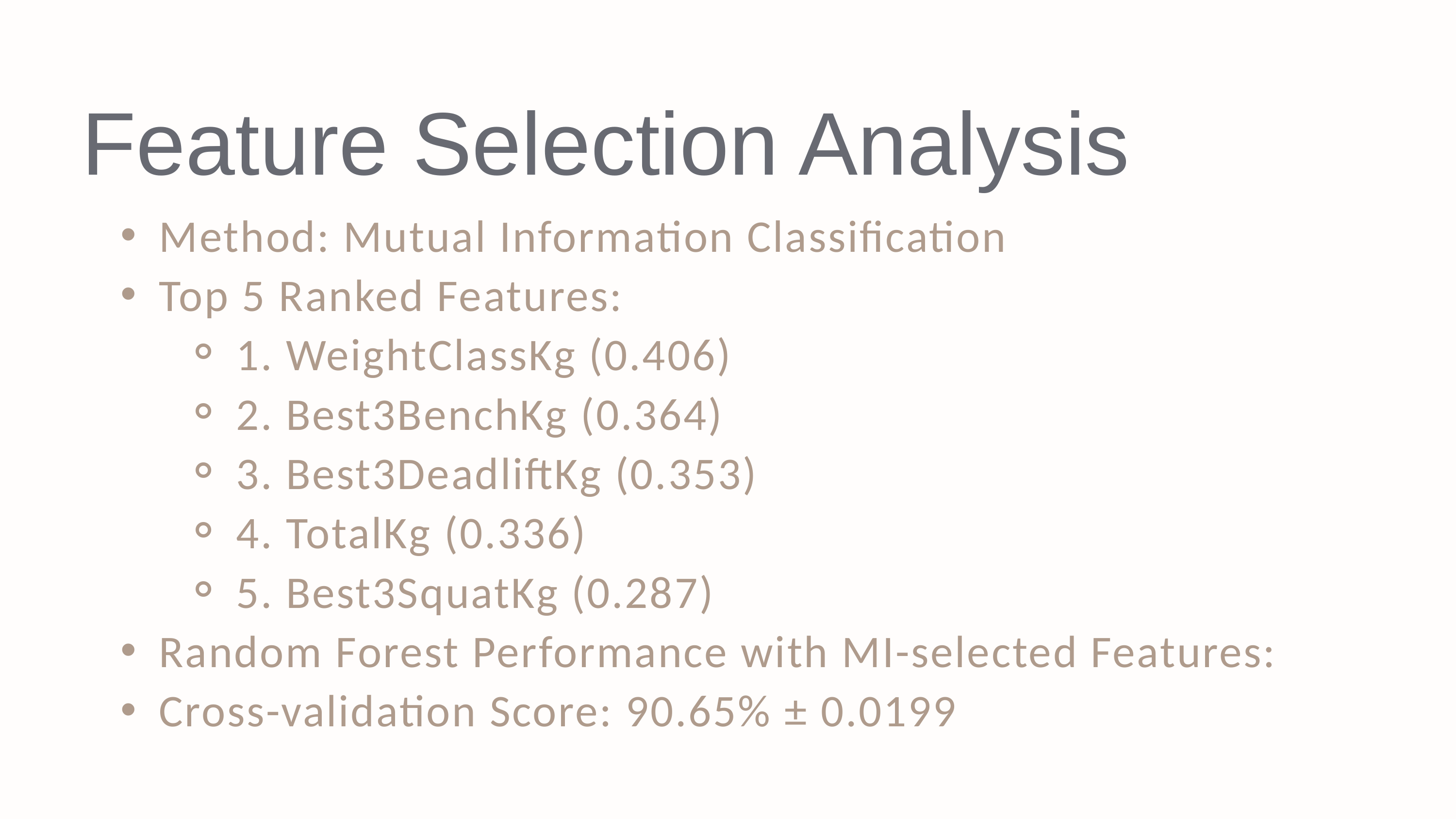

Feature Selection Analysis
Method: Mutual Information Classification
Top 5 Ranked Features:
1. WeightClassKg (0.406)
2. Best3BenchKg (0.364)
3. Best3DeadliftKg (0.353)
4. TotalKg (0.336)
5. Best3SquatKg (0.287)
Random Forest Performance with MI-selected Features:
Cross-validation Score: 90.65% ± 0.0199